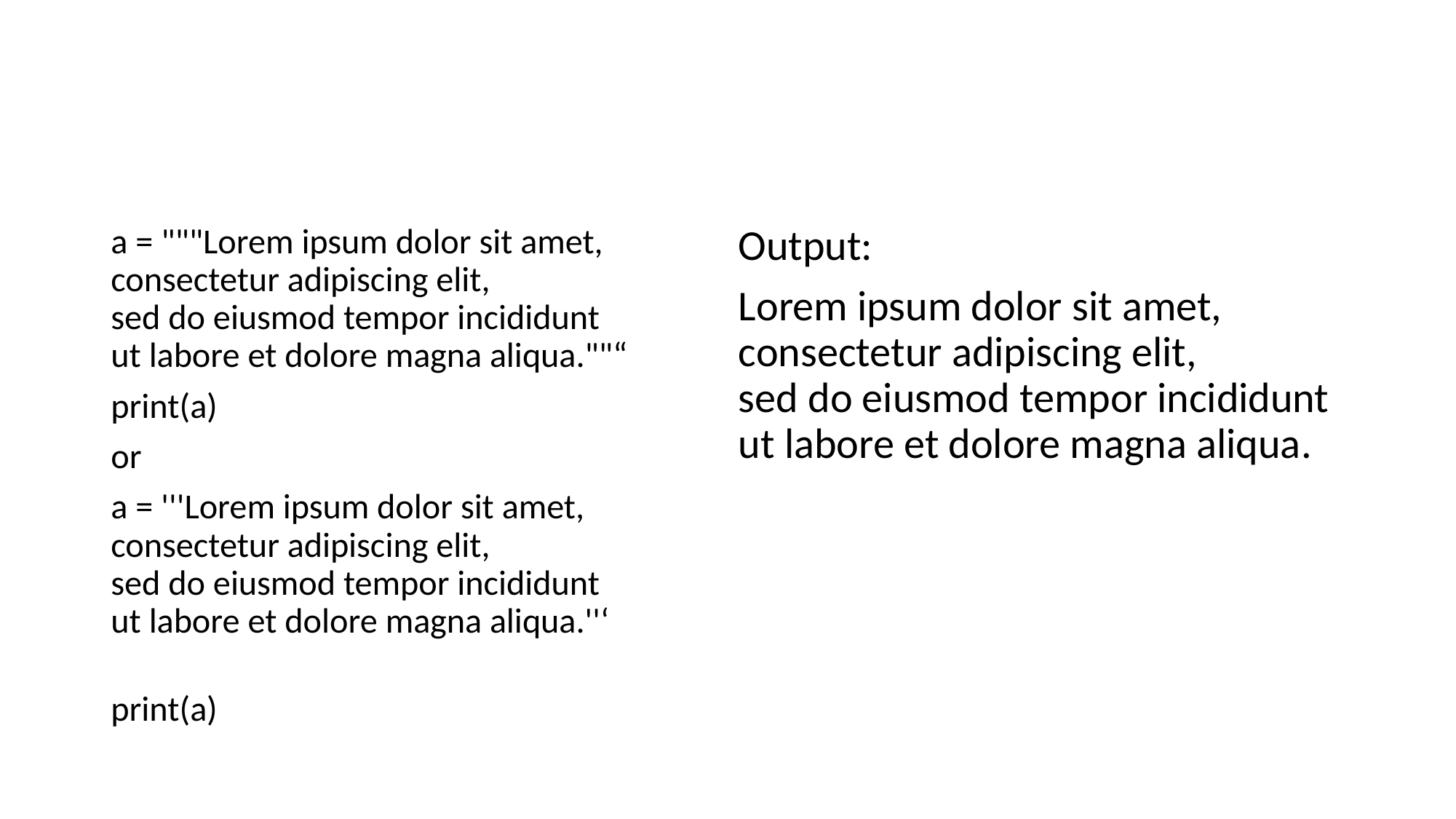

#
a = """Lorem ipsum dolor sit amet,
consectetur adipiscing elit,
sed do eiusmod tempor incididunt
ut labore et dolore magna aliqua.""“
print(a)
or
a = '''Lorem ipsum dolor sit amet,
consectetur adipiscing elit,
sed do eiusmod tempor incididunt
ut labore et dolore magna aliqua.''‘
print(a)

Output:
Lorem ipsum dolor sit amet,
consectetur adipiscing elit,
sed do eiusmod tempor incididunt
ut labore et dolore magna aliqua.